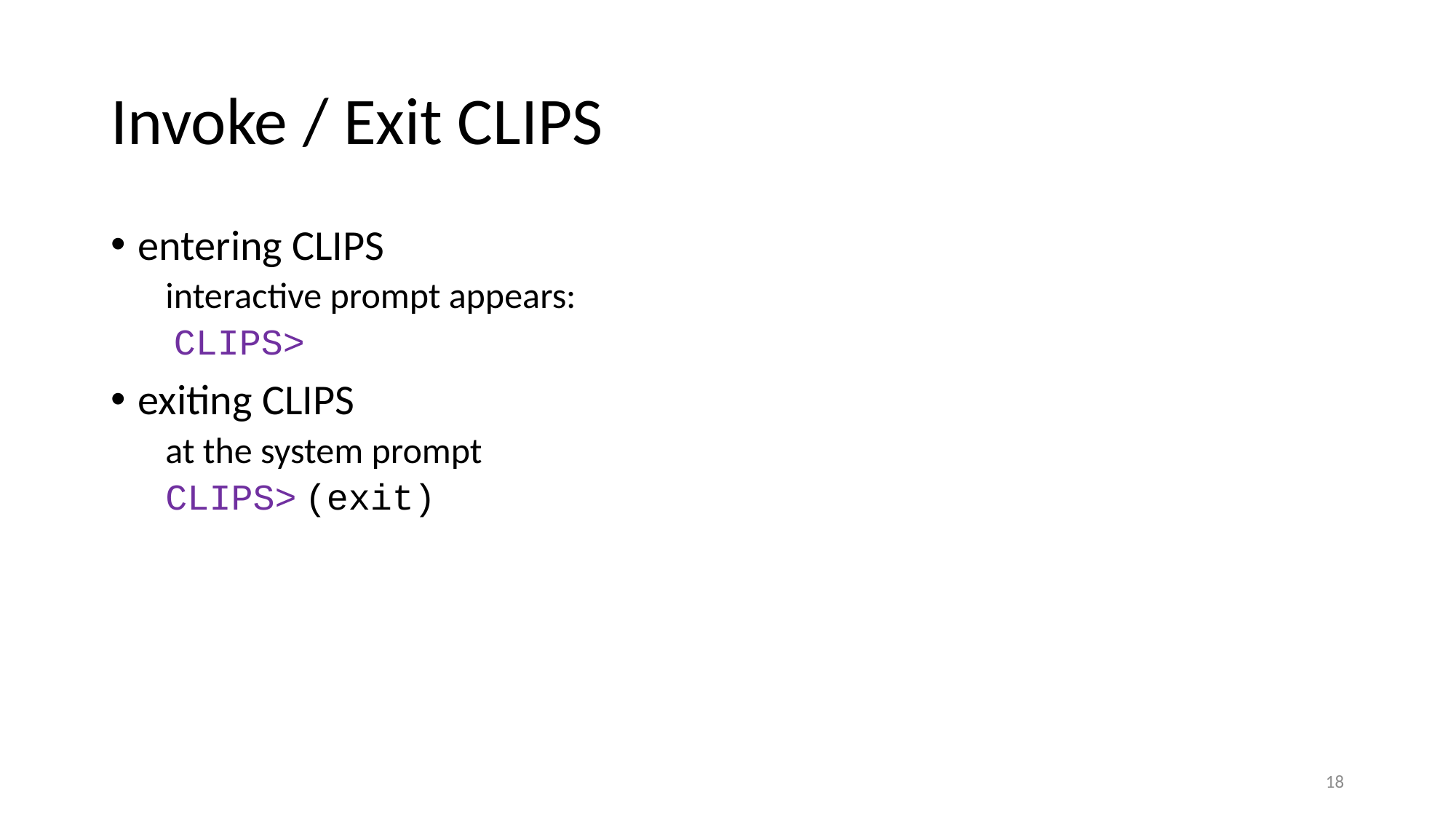

# Invoke / Exit CLIPS
entering CLIPS
interactive prompt appears:
 CLIPS>
exiting CLIPS
at the system prompt
CLIPS> (exit)
18